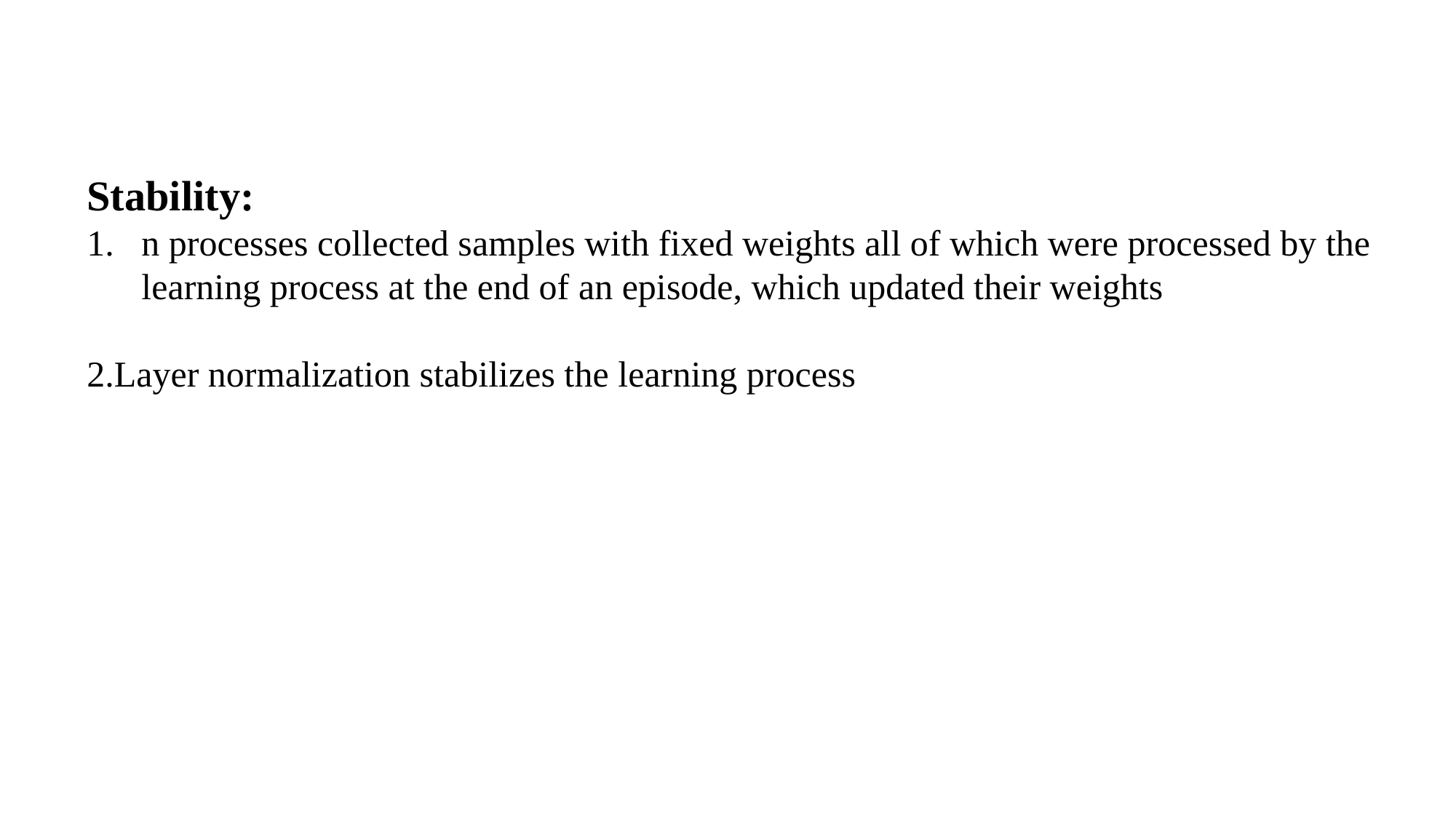

Stability:
n processes collected samples with fixed weights all of which were processed by the learning process at the end of an episode, which updated their weights

2.Layer normalization stabilizes the learning process